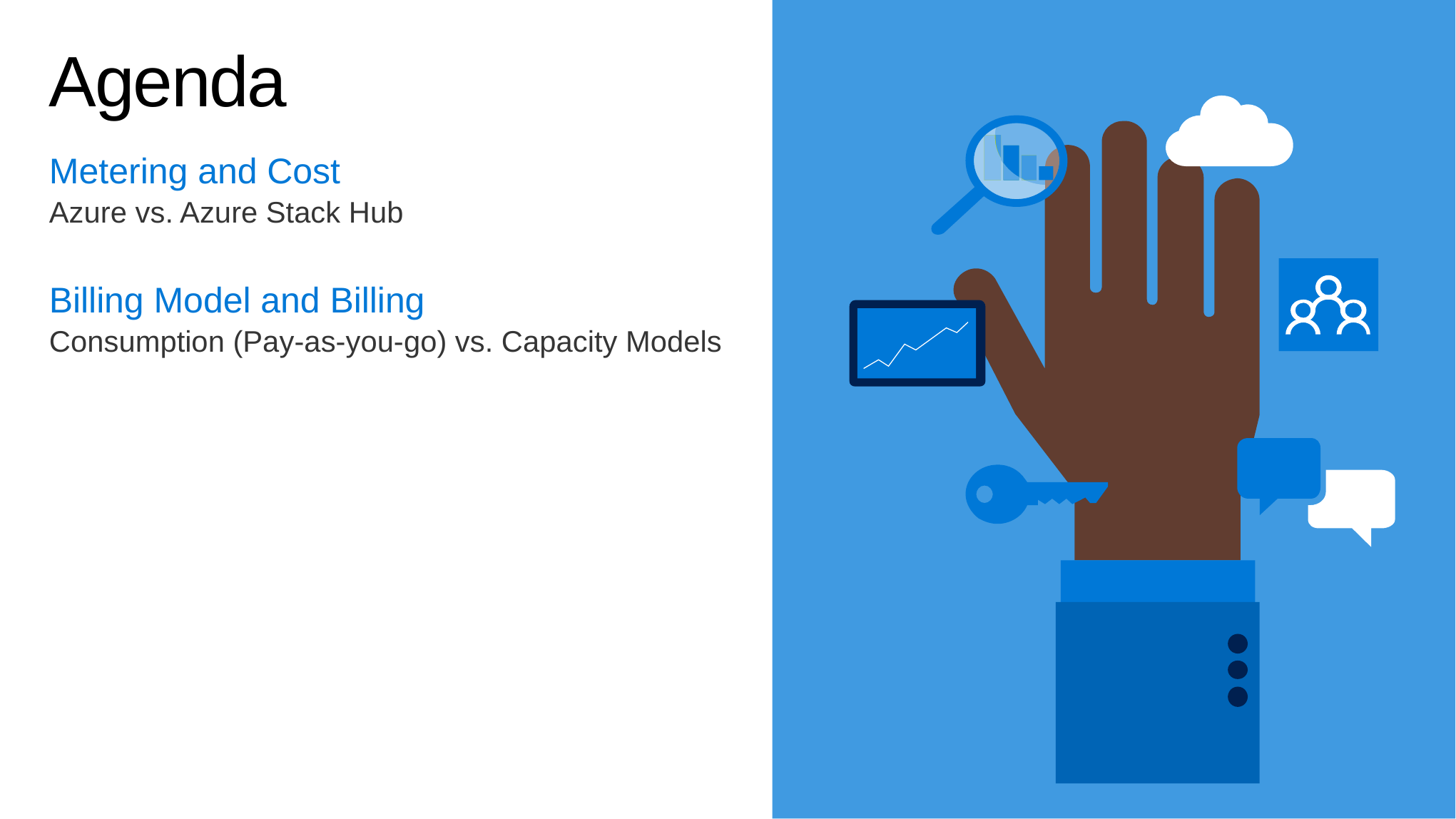

# Agenda
Metering and Cost
Azure vs. Azure Stack Hub

Billing Model and Billing
Consumption (Pay-as-you-go) vs. Capacity Models